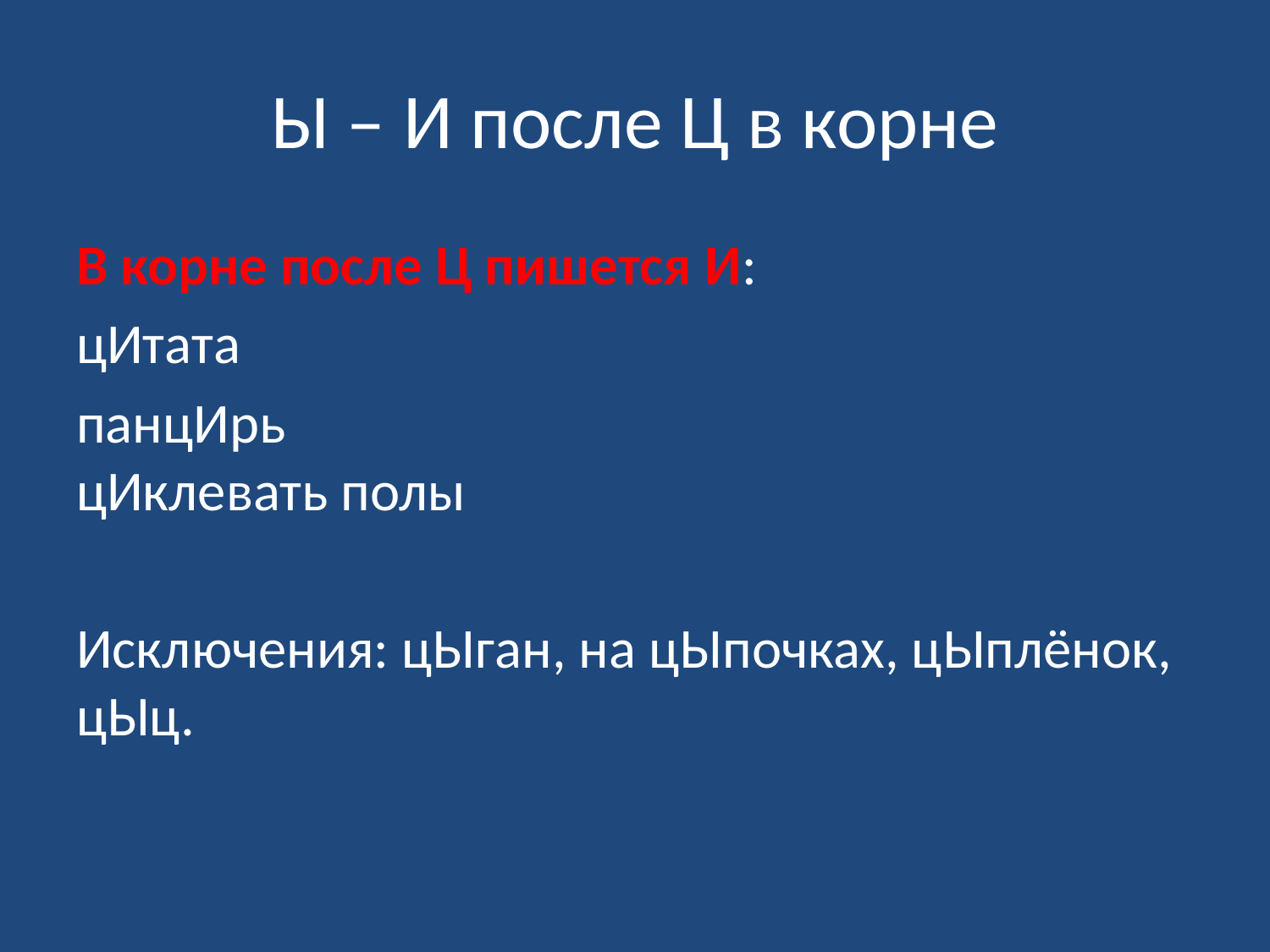

# Ы – И после Ц в корне
В корне после Ц пишется И:
цИтата
панцИрь
цИклевать полы

Исключения: цЫган, на цЫпочках, цЫплёнок, цЫц.